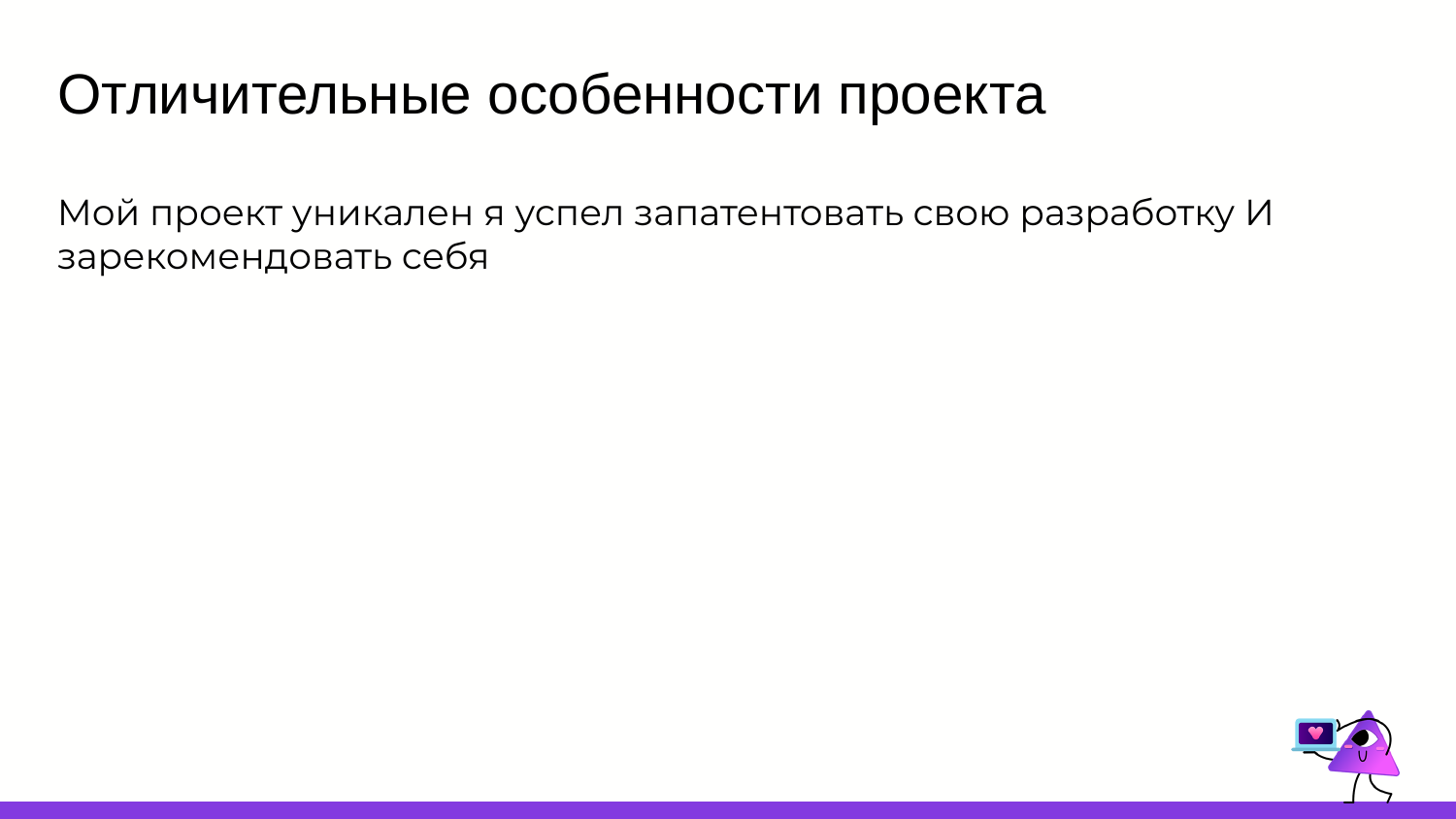

# Отличительные особенности проекта
Мой проект уникален я успел запатентовать свою разработку И зарекомендовать себя